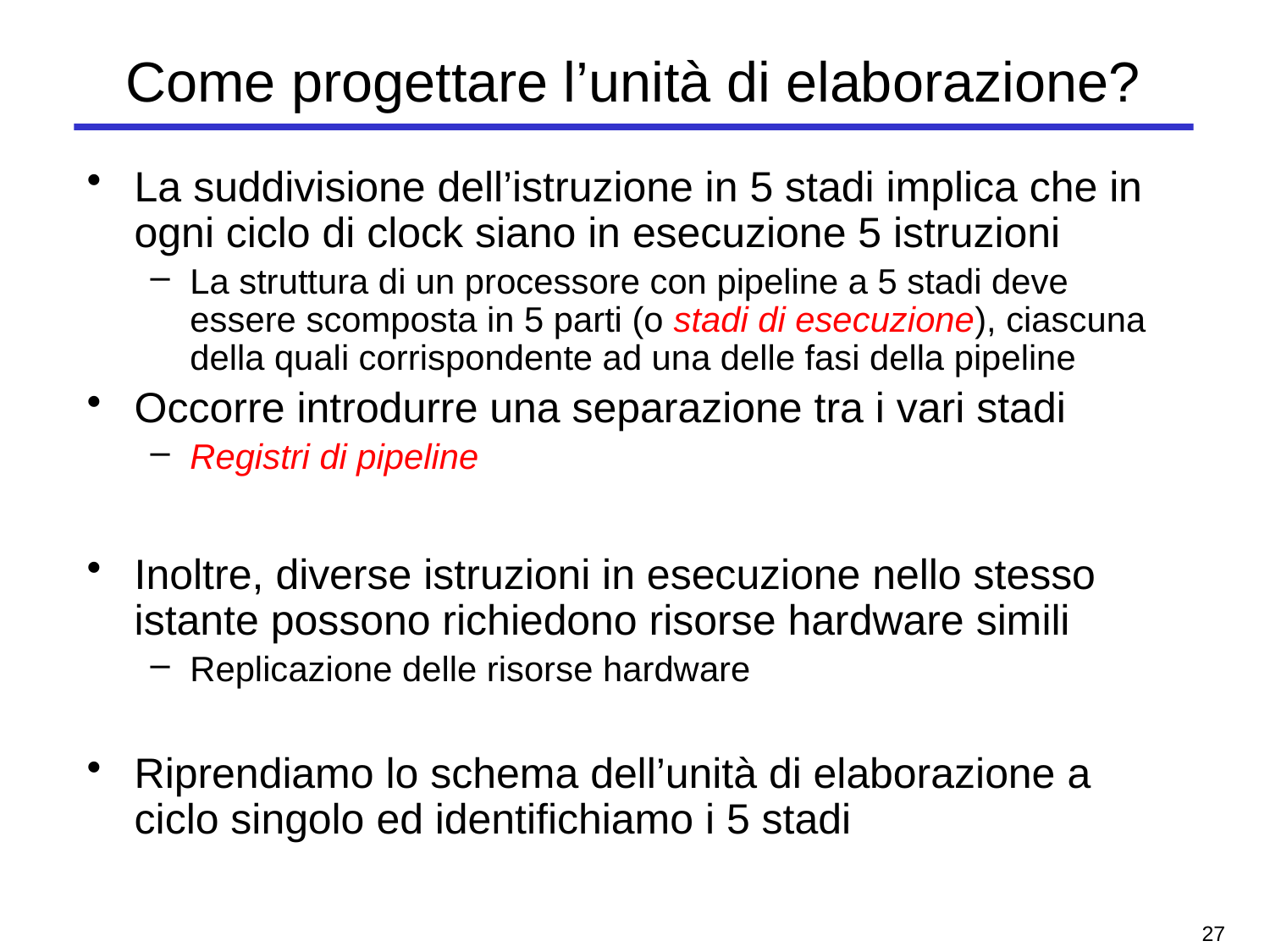

# Come progettare l’unità di elaborazione?
La suddivisione dell’istruzione in 5 stadi implica che in ogni ciclo di clock siano in esecuzione 5 istruzioni
La struttura di un processore con pipeline a 5 stadi deve essere scomposta in 5 parti (o stadi di esecuzione), ciascuna della quali corrispondente ad una delle fasi della pipeline
Occorre introdurre una separazione tra i vari stadi
Registri di pipeline

Inoltre, diverse istruzioni in esecuzione nello stesso istante possono richiedono risorse hardware simili
Replicazione delle risorse hardware

Riprendiamo lo schema dell’unità di elaborazione a ciclo singolo ed identifichiamo i 5 stadi

27